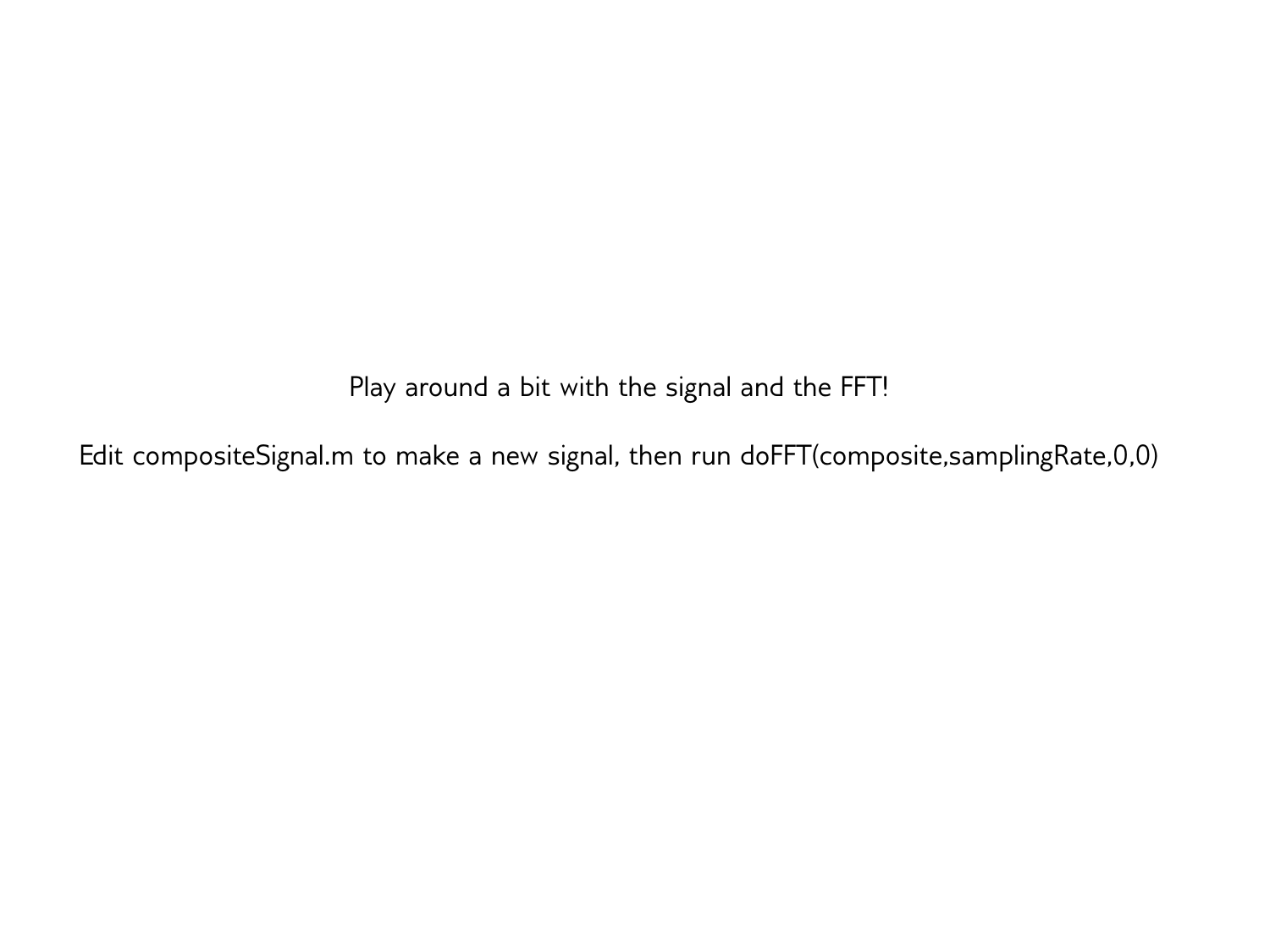

# Play around a bit with the signal and the FFT! Edit compositeSignal.m to make a new signal, then run doFFT(composite,samplingRate,0,0)